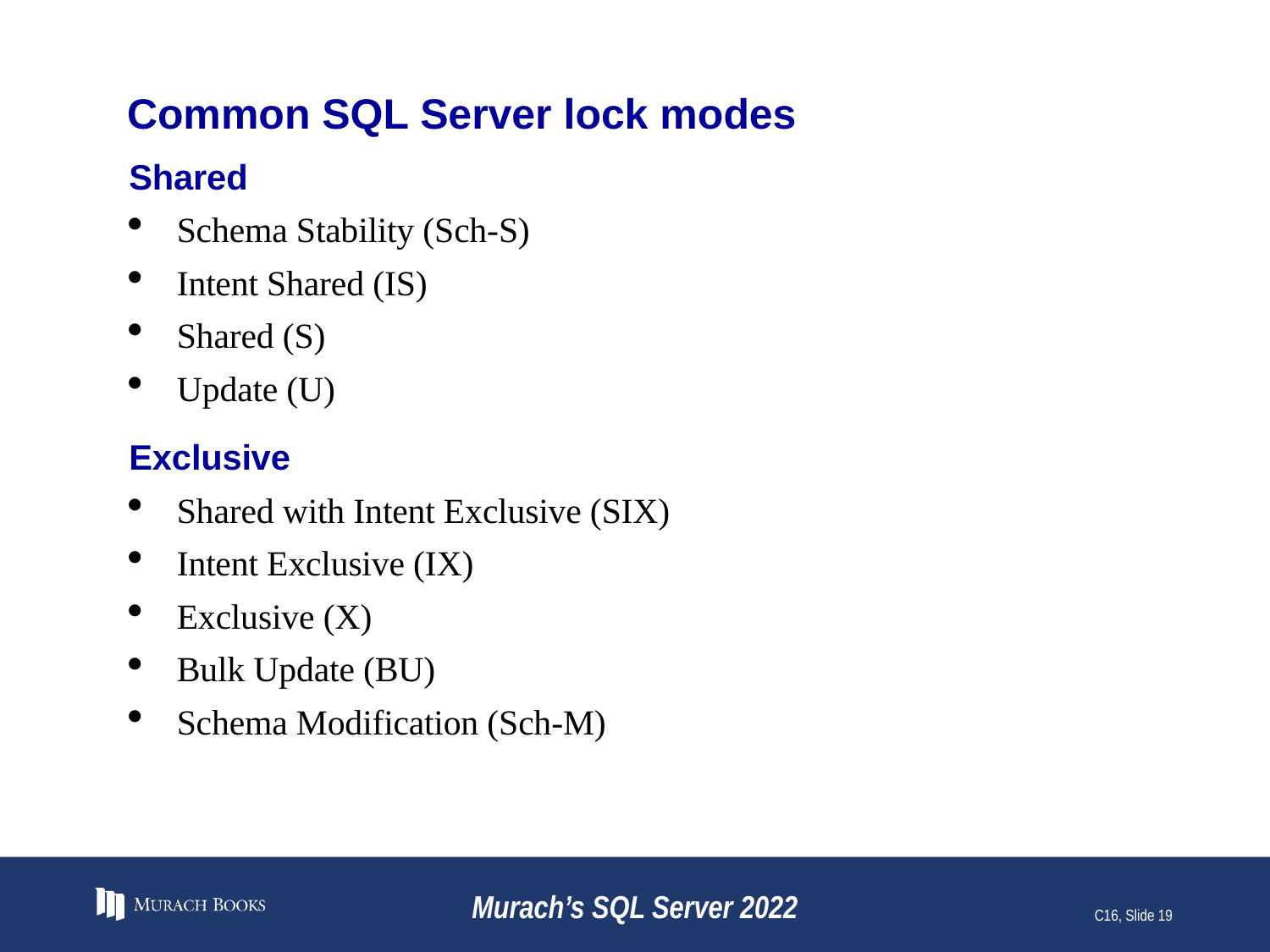

# Common SQL Server lock modes
Shared
Schema Stability (Sch-S)
Intent Shared (IS)
Shared (S)
Update (U)
Exclusive
Shared with Intent Exclusive (SIX)
Intent Exclusive (IX)
Exclusive (X)
Bulk Update (BU)
Schema Modification (Sch-M)

Murach’s SQL Server 2022

C16, Slide 19